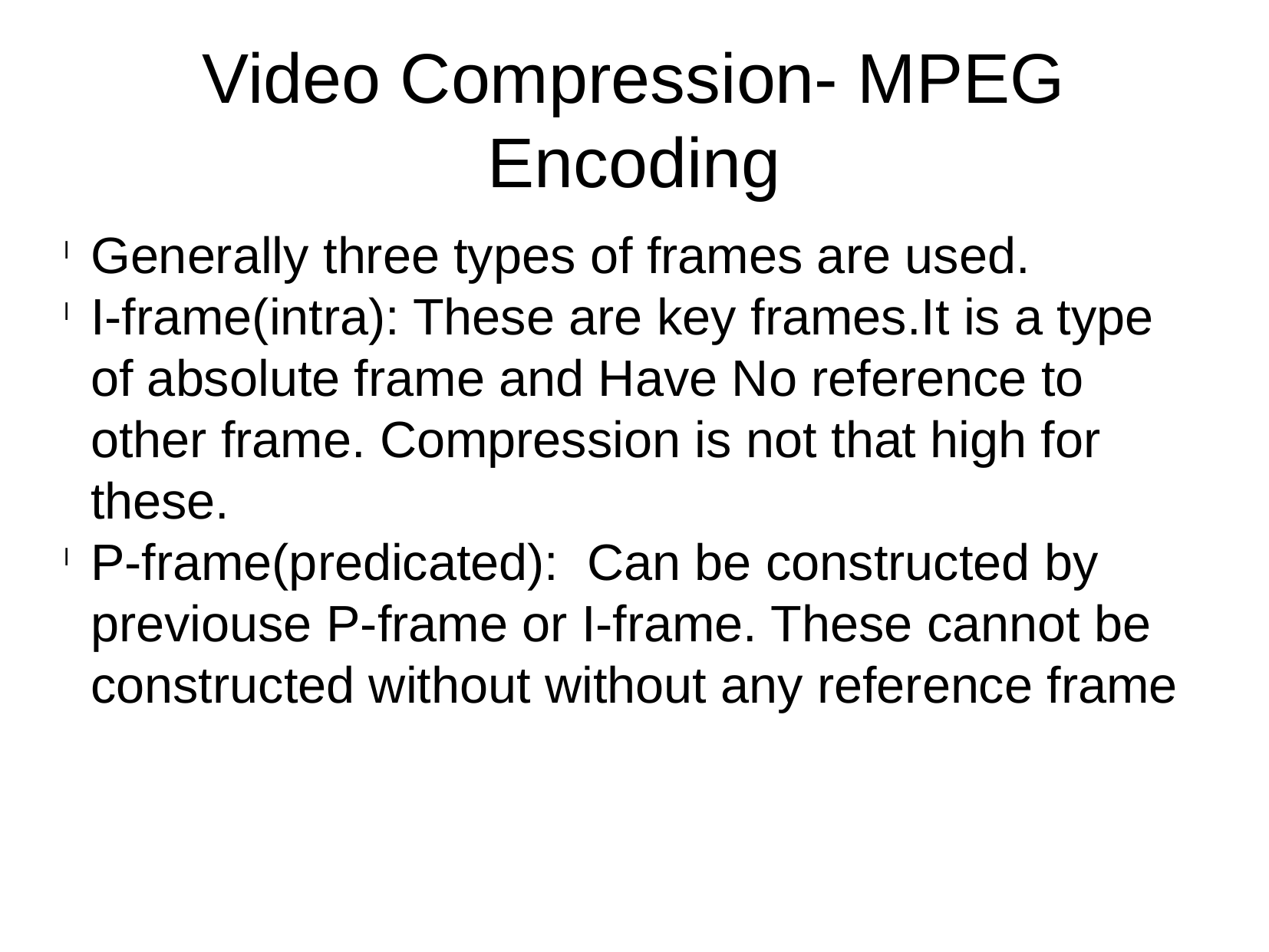

Video Compression- MPEG Encoding
Generally three types of frames are used.
I-frame(intra): These are key frames.It is a type of absolute frame and Have No reference to other frame. Compression is not that high for these.
P-frame(predicated):  Can be constructed by previouse P-frame or I-frame. These cannot be constructed without without any reference frame